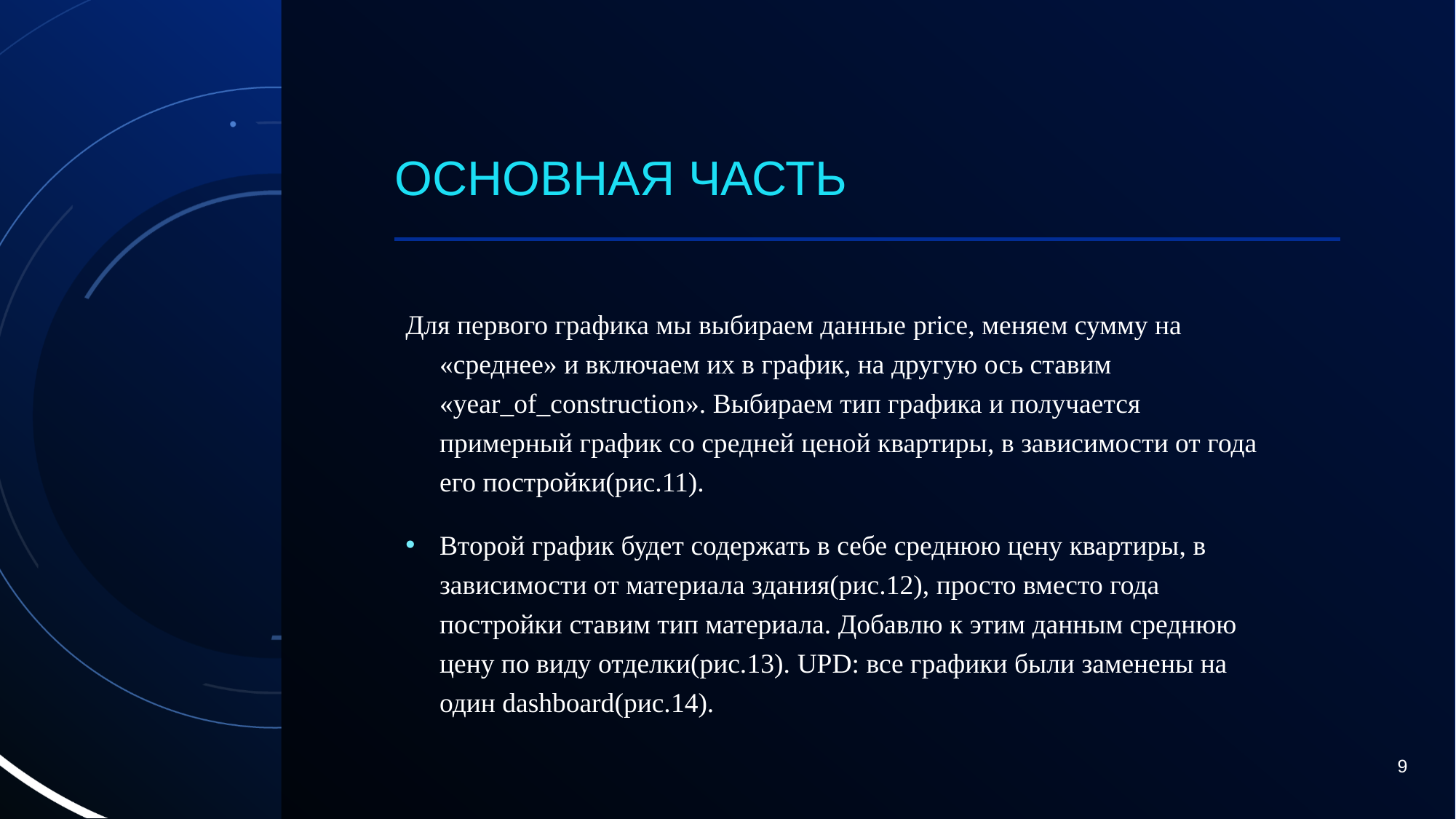

# Основная часть
Для первого графика мы выбираем данные price, меняем сумму на «среднее» и включаем их в график, на другую ось ставим «year_of_construction». Выбираем тип графика и получается примерный график со средней ценой квартиры, в зависимости от года его постройки(рис.11).
Второй график будет содержать в себе среднюю цену квартиры, в зависимости от материала здания(рис.12), просто вместо года постройки ставим тип материала. Добавлю к этим данным среднюю цену по виду отделки(рис.13). UPD: все графики были заменены на один dashboard(рис.14).

9